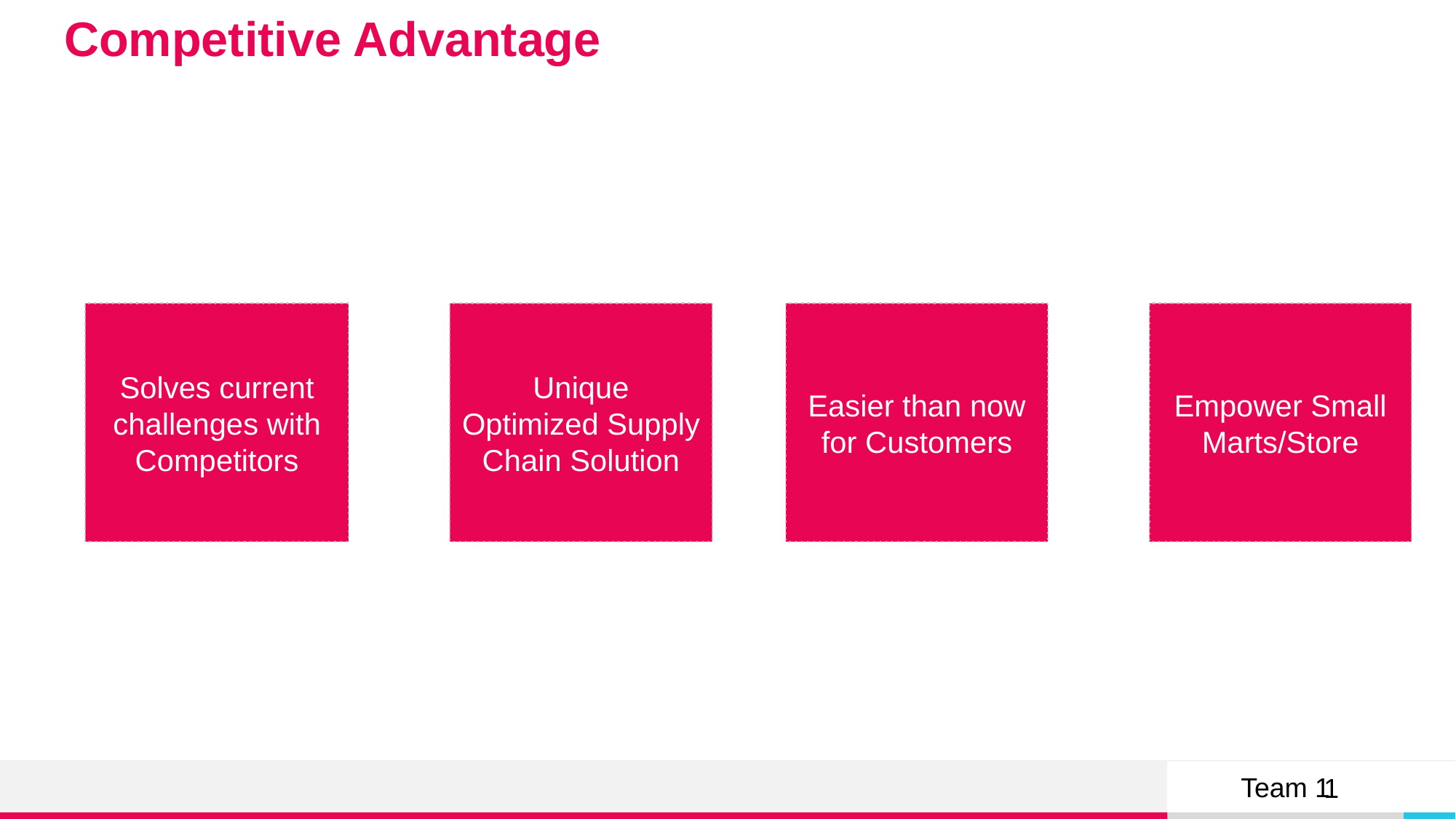

# Competitive Advantage
Solves current challenges with Competitors
Easier than now for Customers
Empower Small Marts/Store
Unique Optimized Supply Chain Solution
1